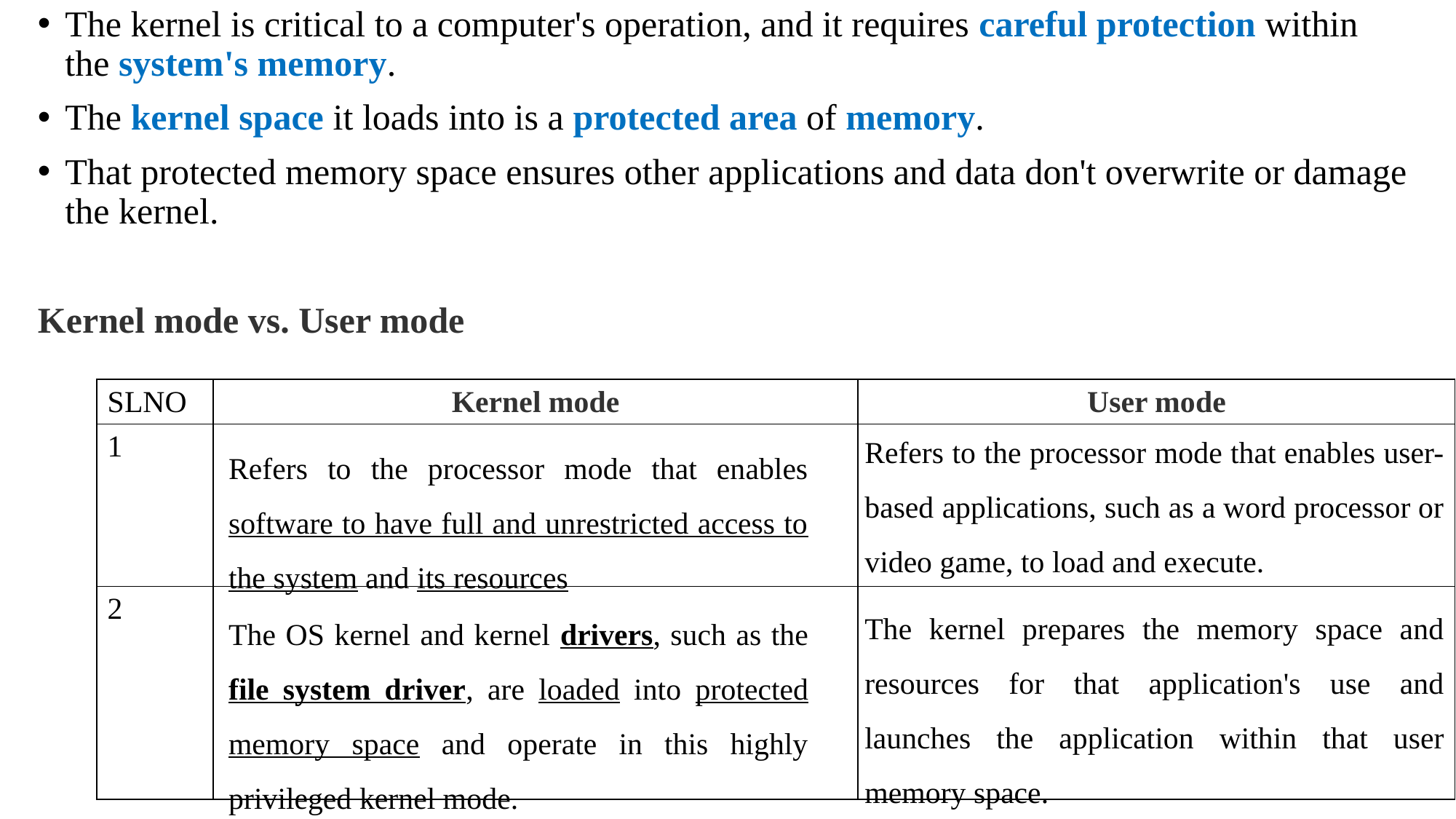

The kernel is critical to a computer's operation, and it requires careful protection within the system's memory.
The kernel space it loads into is a protected area of memory.
That protected memory space ensures other applications and data don't overwrite or damage the kernel.

Kernel mode vs. User mode

| SLNO | Kernel mode | User mode |
| --- | --- | --- |
| 1 |  | Refers to the processor mode that enables user-based applications, such as a word processor or video game, to load and execute. |
| 2 | The OS kernel and kernel drivers, such as the file system driver, are loaded into protected memory space and operate in this highly privileged kernel mode. |  |
Refers to the processor mode that enables user-based applications, such as a word processor or video game, to load and execute.
Refers to the processor mode that enables software to have full and unrestricted access to the system and its resources
The kernel prepares the memory space and resources for that application's use and launches the application within that user memory space.
The OS kernel and kernel drivers, such as the file system driver, are loaded into protected memory space and operate in this highly privileged kernel mode.